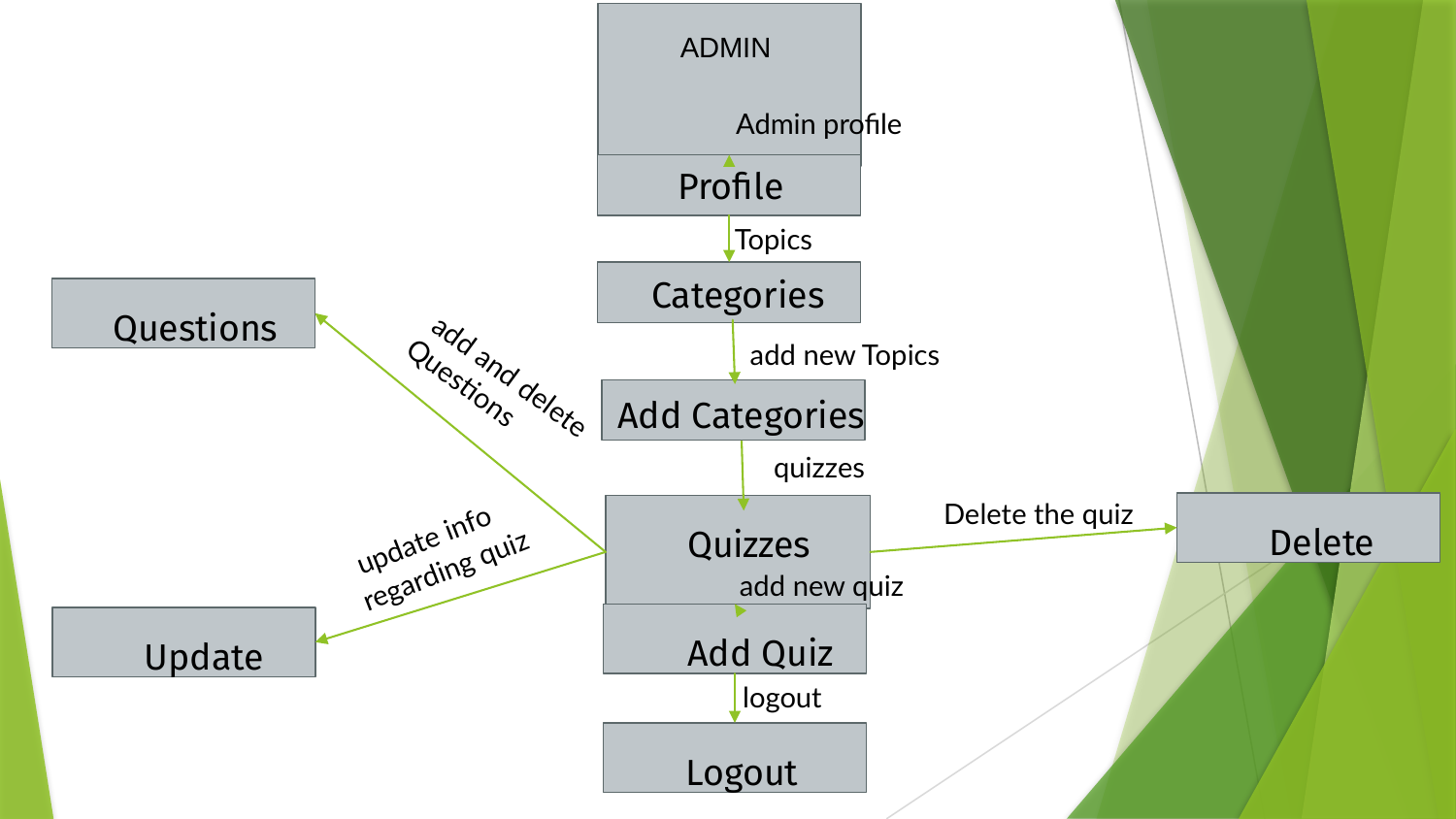

# ADMIN
Admin profile

    Profile
 Topics

 Categories
   Questions
  add new Topics
 add and delete Questions

Add Categories
 quizzes
       Delete
     Delete the quiz
      Quizzes
  update info
 regarding quiz

 add new quiz
      Add Quiz
       Update
 logout
   Logout